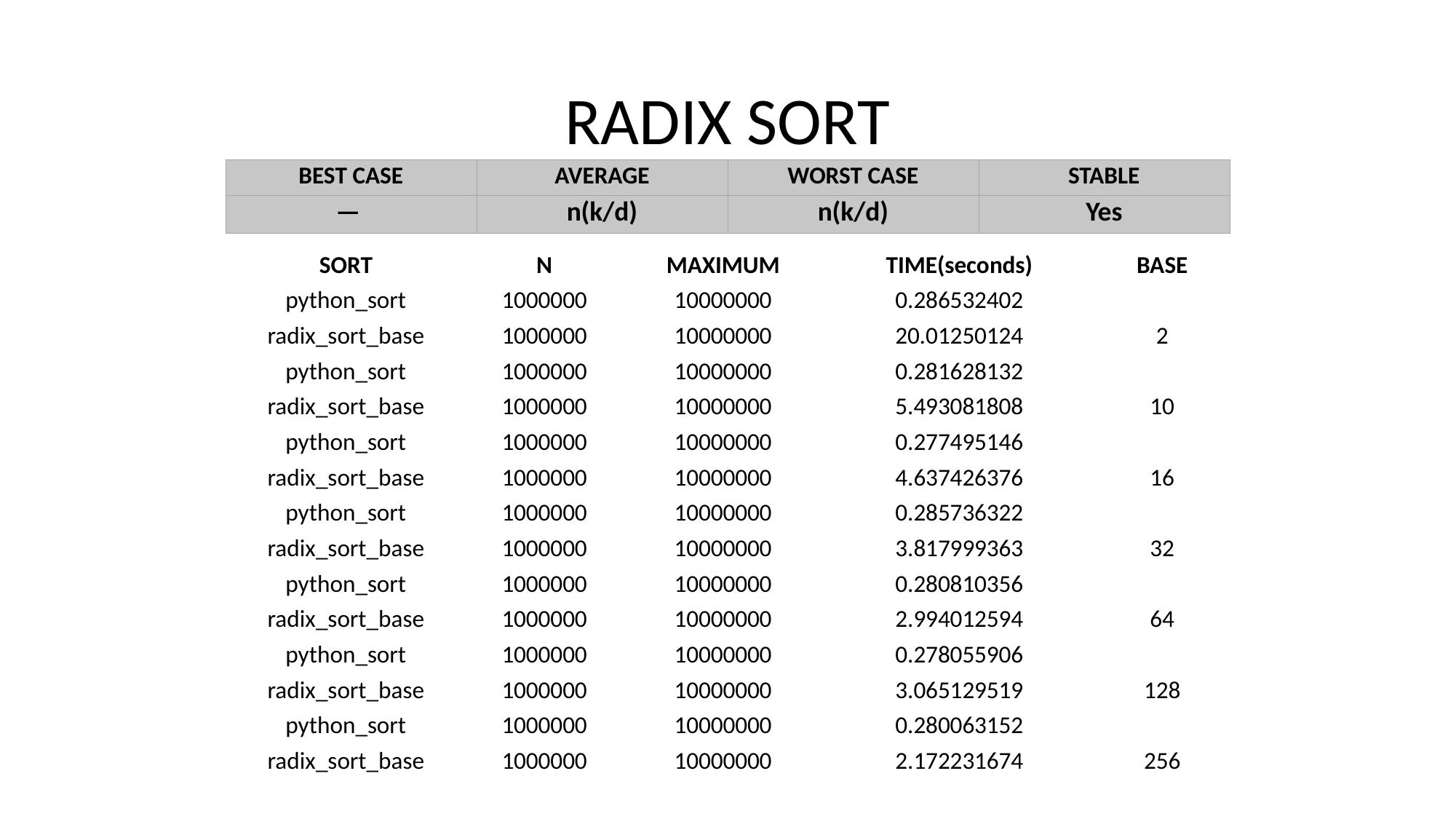

# RADIX SORT
| BEST CASE | AVERAGE | WORST CASE | STABLE |
| --- | --- | --- | --- |
| — | n(k/d) | n(k/d) | Yes |
| SORT | N | MAXIMUM | TIME(seconds) | BASE |
| --- | --- | --- | --- | --- |
| python\_sort | 1000000 | 10000000 | 0.286532402 |  |
| radix\_sort\_base | 1000000 | 10000000 | 20.01250124 | 2 |
| python\_sort | 1000000 | 10000000 | 0.281628132 |  |
| radix\_sort\_base | 1000000 | 10000000 | 5.493081808 | 10 |
| python\_sort | 1000000 | 10000000 | 0.277495146 |  |
| radix\_sort\_base | 1000000 | 10000000 | 4.637426376 | 16 |
| python\_sort | 1000000 | 10000000 | 0.285736322 |  |
| radix\_sort\_base | 1000000 | 10000000 | 3.817999363 | 32 |
| python\_sort | 1000000 | 10000000 | 0.280810356 |  |
| radix\_sort\_base | 1000000 | 10000000 | 2.994012594 | 64 |
| python\_sort | 1000000 | 10000000 | 0.278055906 |  |
| radix\_sort\_base | 1000000 | 10000000 | 3.065129519 | 128 |
| python\_sort | 1000000 | 10000000 | 0.280063152 |  |
| radix\_sort\_base | 1000000 | 10000000 | 2.172231674 | 256 |